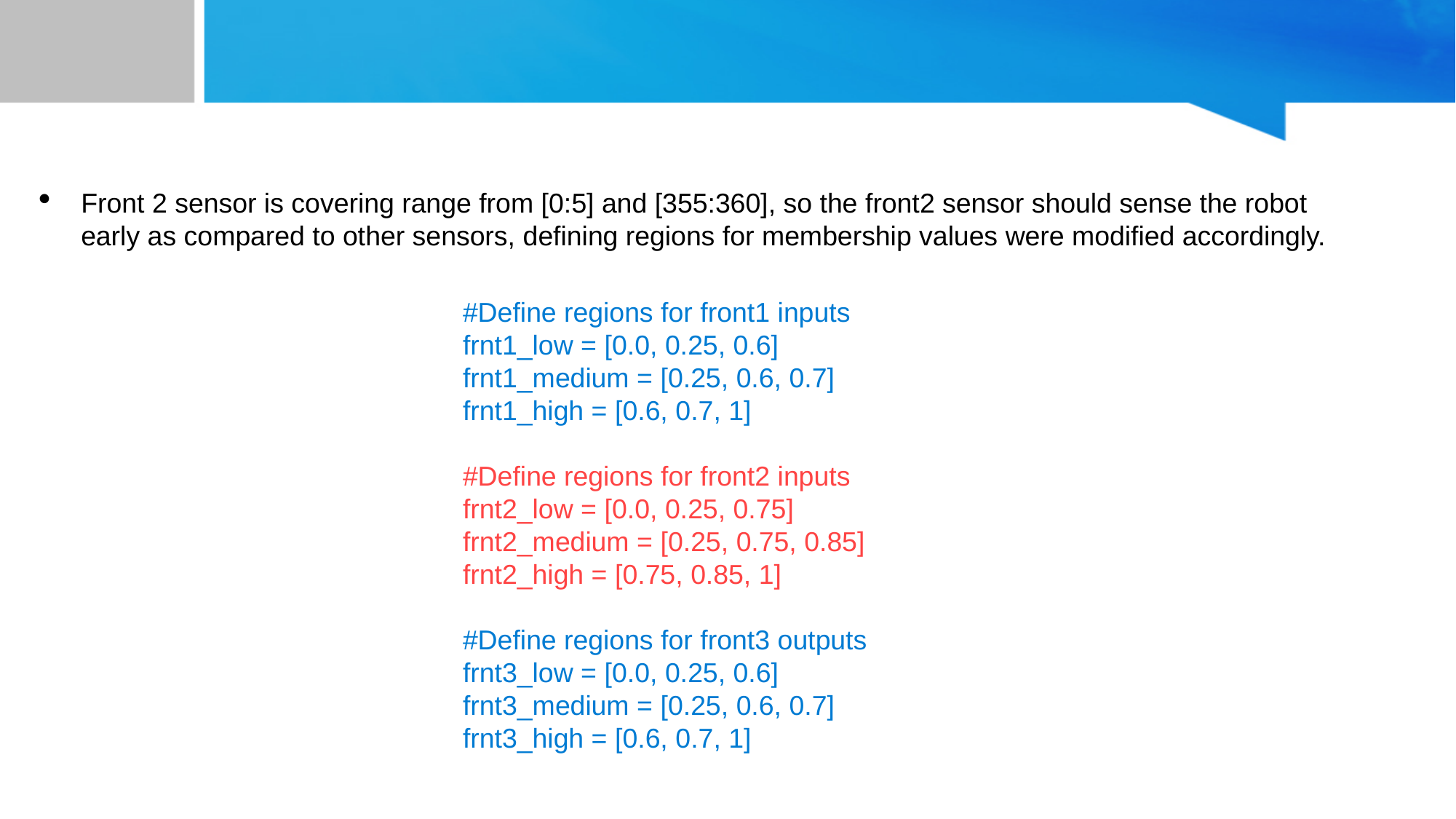

# Front 2 sensor is covering range from [0:5] and [355:360], so the front2 sensor should sense the robot early as compared to other sensors, defining regions for membership values were modified accordingly.
    #Define regions for front1 inputs
    frnt1_low = [0.0, 0.25, 0.6]
    frnt1_medium = [0.25, 0.6, 0.7]
    frnt1_high = [0.6, 0.7, 1]

    #Define regions for front2 inputs
    frnt2_low = [0.0, 0.25, 0.75]
    frnt2_medium = [0.25, 0.75, 0.85]
    frnt2_high = [0.75, 0.85, 1]

    #Define regions for front3 outputs
    frnt3_low = [0.0, 0.25, 0.6]
    frnt3_medium = [0.25, 0.6, 0.7]
    frnt3_high = [0.6, 0.7, 1]